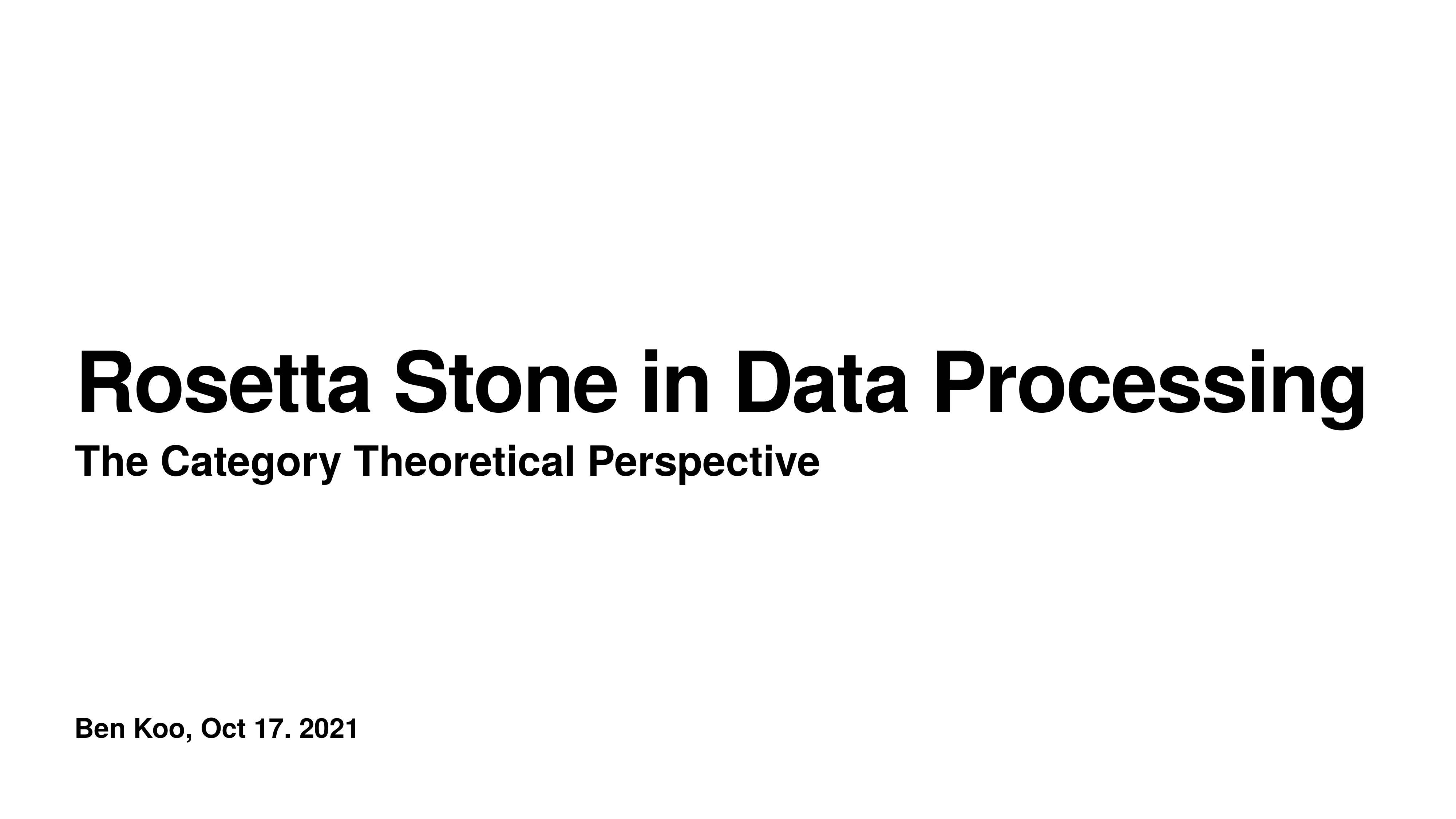

# Rosetta Stone in Data Processing
The Category Theoretical Perspective
Ben Koo, Oct 17. 2021